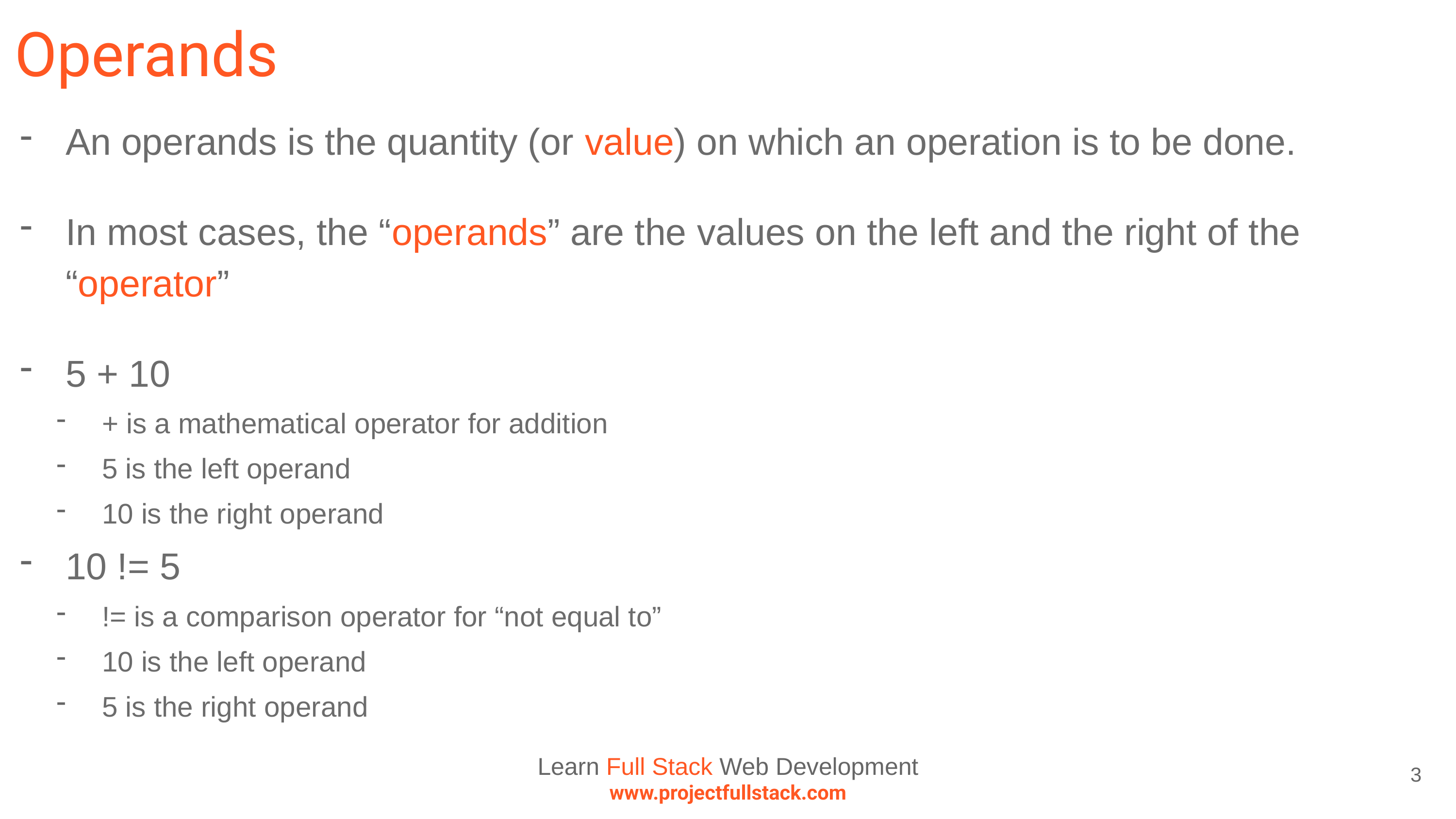

# Operands
An operands is the quantity (or value) on which an operation is to be done.
In most cases, the “operands” are the values on the left and the right of the “operator”
5 + 10
+ is a mathematical operator for addition
5 is the left operand
10 is the right operand
10 != 5
!= is a comparison operator for “not equal to”
10 is the left operand
5 is the right operand
Learn Full Stack Web Development
www.projectfullstack.com
3